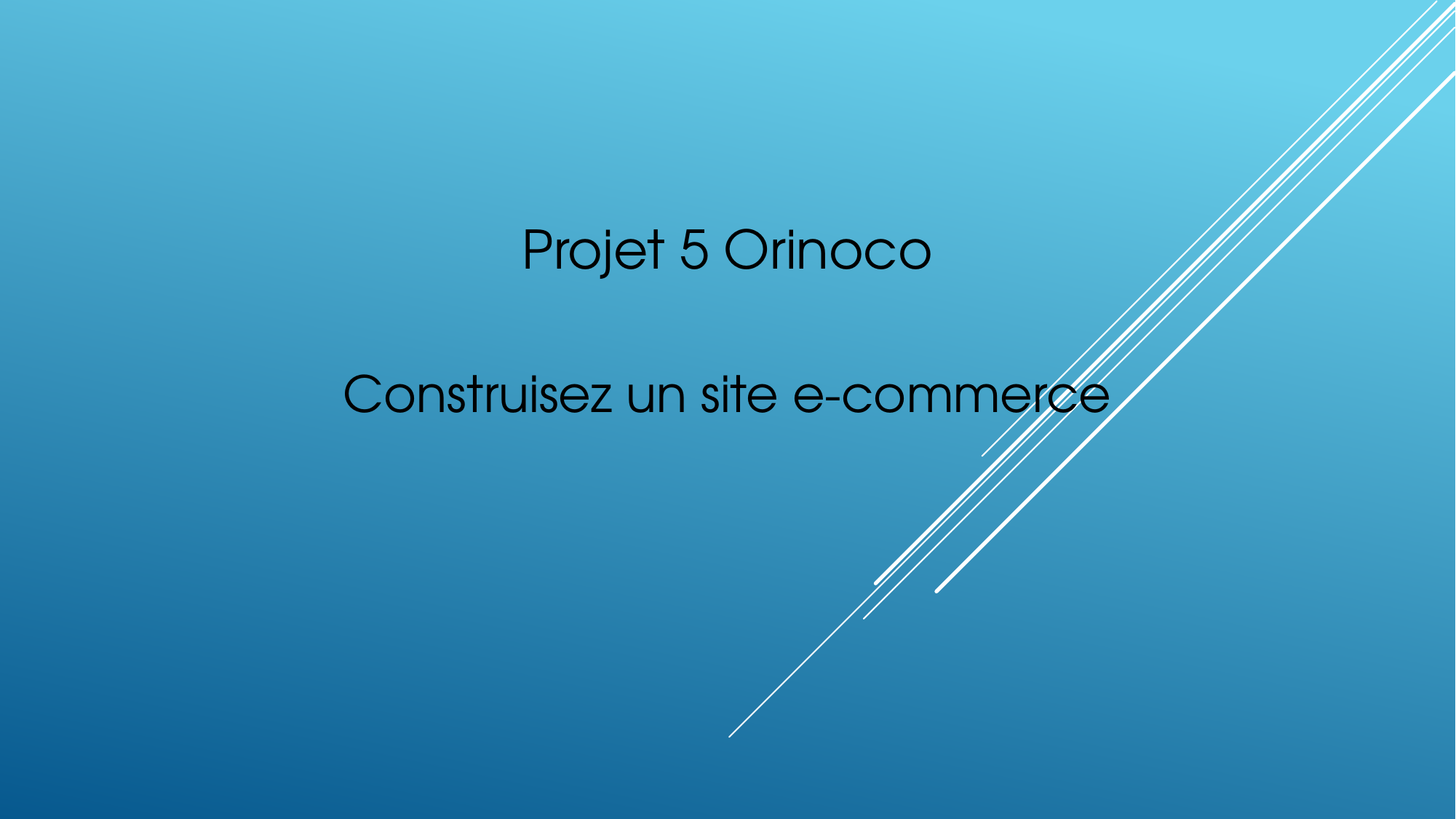

Projet 5 Orinoco
Construisez un site e-commerce